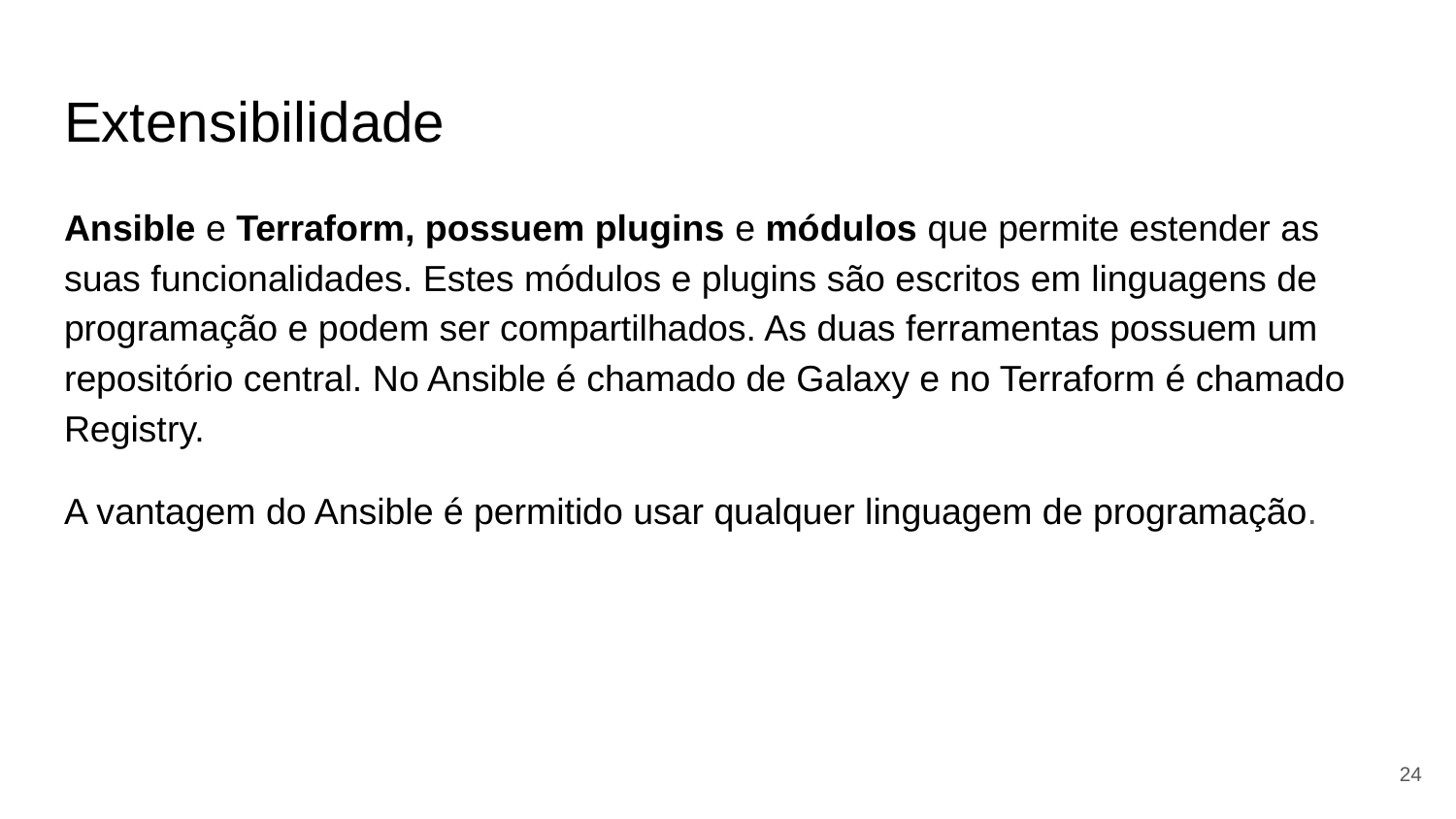

# Extensibilidade
Ansible e Terraform, possuem plugins e módulos que permite estender as suas funcionalidades. Estes módulos e plugins são escritos em linguagens de programação e podem ser compartilhados. As duas ferramentas possuem um repositório central. No Ansible é chamado de Galaxy e no Terraform é chamado Registry.
A vantagem do Ansible é permitido usar qualquer linguagem de programação.

24